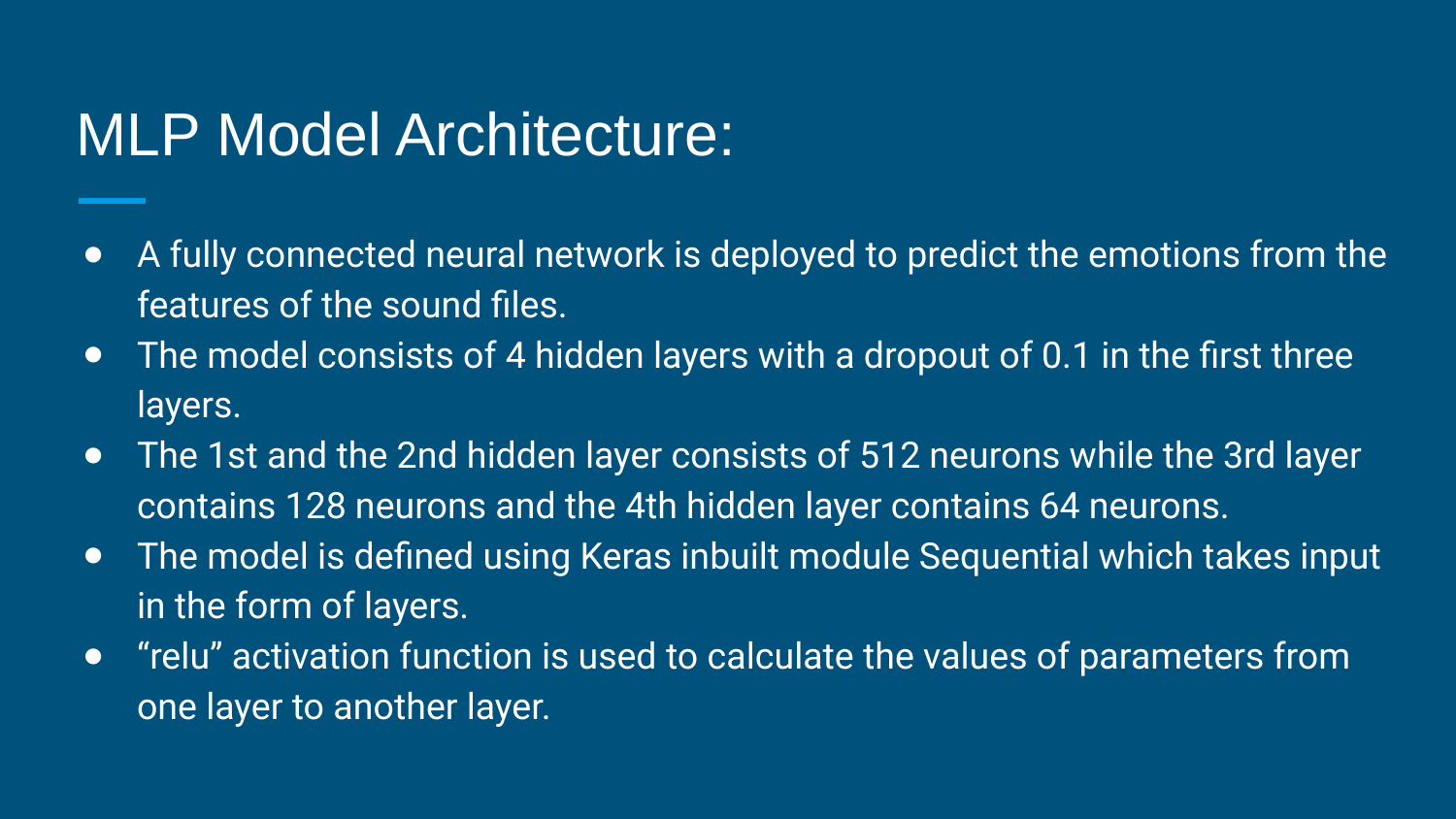

# MLP Model Architecture:
A fully connected neural network is deployed to predict the emotions from the features of the sound files.
The model consists of 4 hidden layers with a dropout of 0.1 in the first three layers.
The 1st and the 2nd hidden layer consists of 512 neurons while the 3rd layer contains 128 neurons and the 4th hidden layer contains 64 neurons.
The model is defined using Keras inbuilt module Sequential which takes input in the form of layers.
“relu” activation function is used to calculate the values of parameters from one layer to another layer.